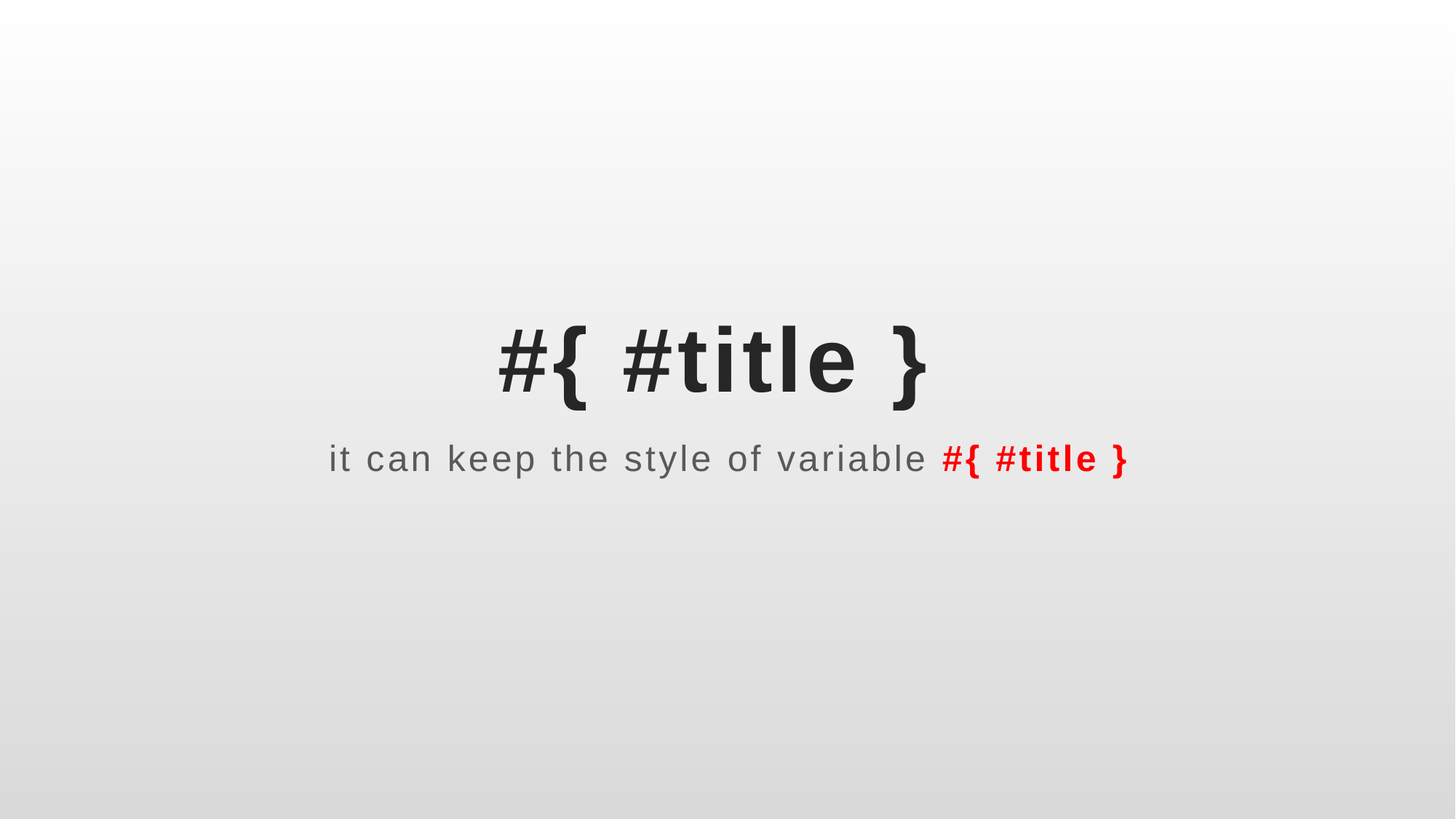

# #{ #title }
it can keep the style of variable #{ #title }